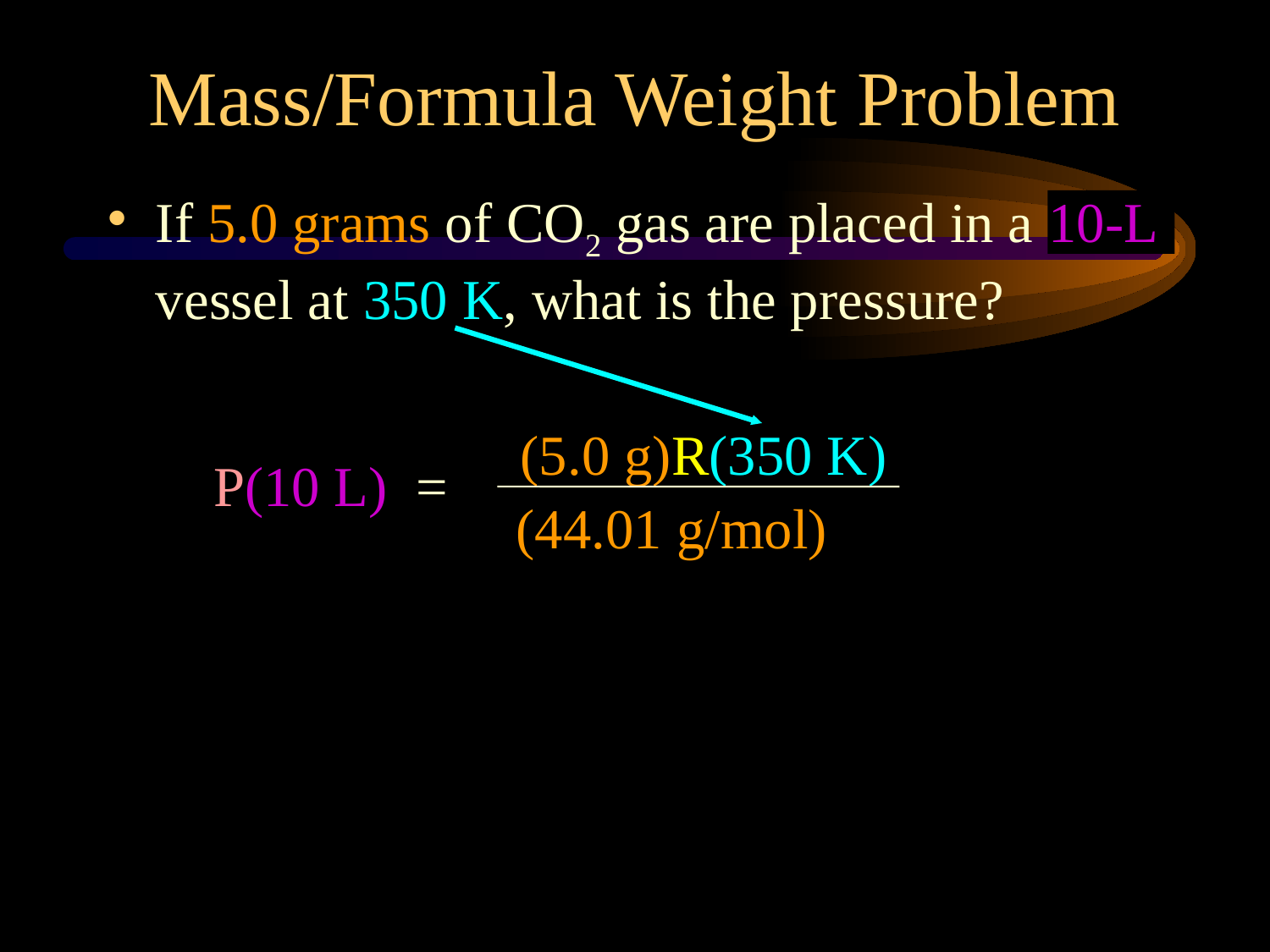

Mass/Formula Weight Problem
If 5.0 grams of CO2 gas are placed in a 10-L vessel at 350 K, what is the pressure?

(5.0 g)R(350 K)
P(10 L)  =
(44.01 g/mol)